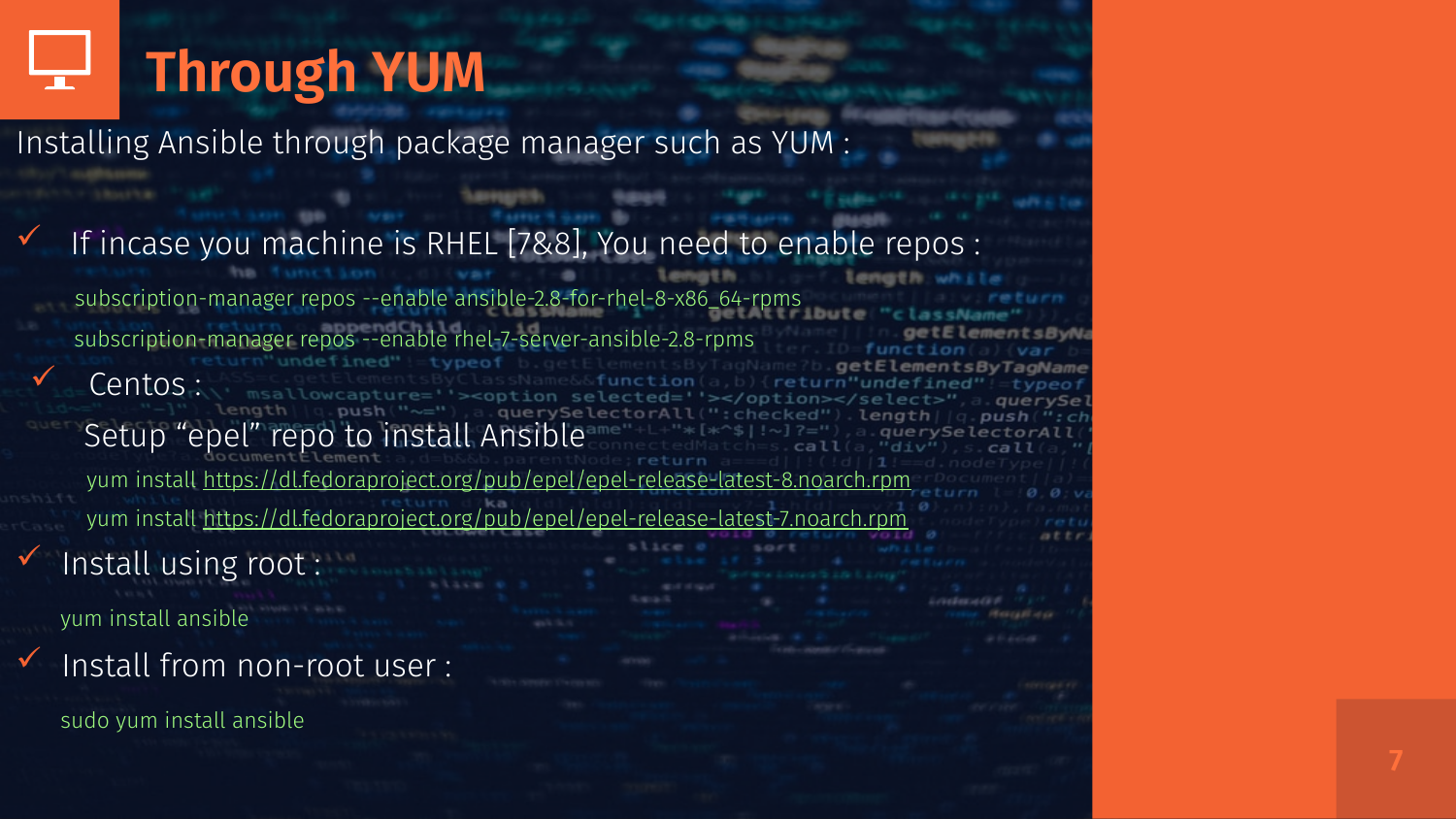

# Through YUM
Installing Ansible through package manager such as YUM :

If incase you machine is RHEL [7&8], You need to enable repos :
     subscription-manager repos --enable ansible-2.8-for-rhel-8-x86_64-rpms
       subscription-manager repos --enable rhel-7-server-ansible-2.8-rpms
Centos :
      Setup “epel” repo to install Ansible
         yum install https://dl.fedoraproject.org/pub/epel/epel-release-latest-8.noarch.rpm
         yum install https://dl.fedoraproject.org/pub/epel/epel-release-latest-7.noarch.rpm
Install using root :
     yum install ansible
Install from non-root user :
     sudo yum install ansible

7